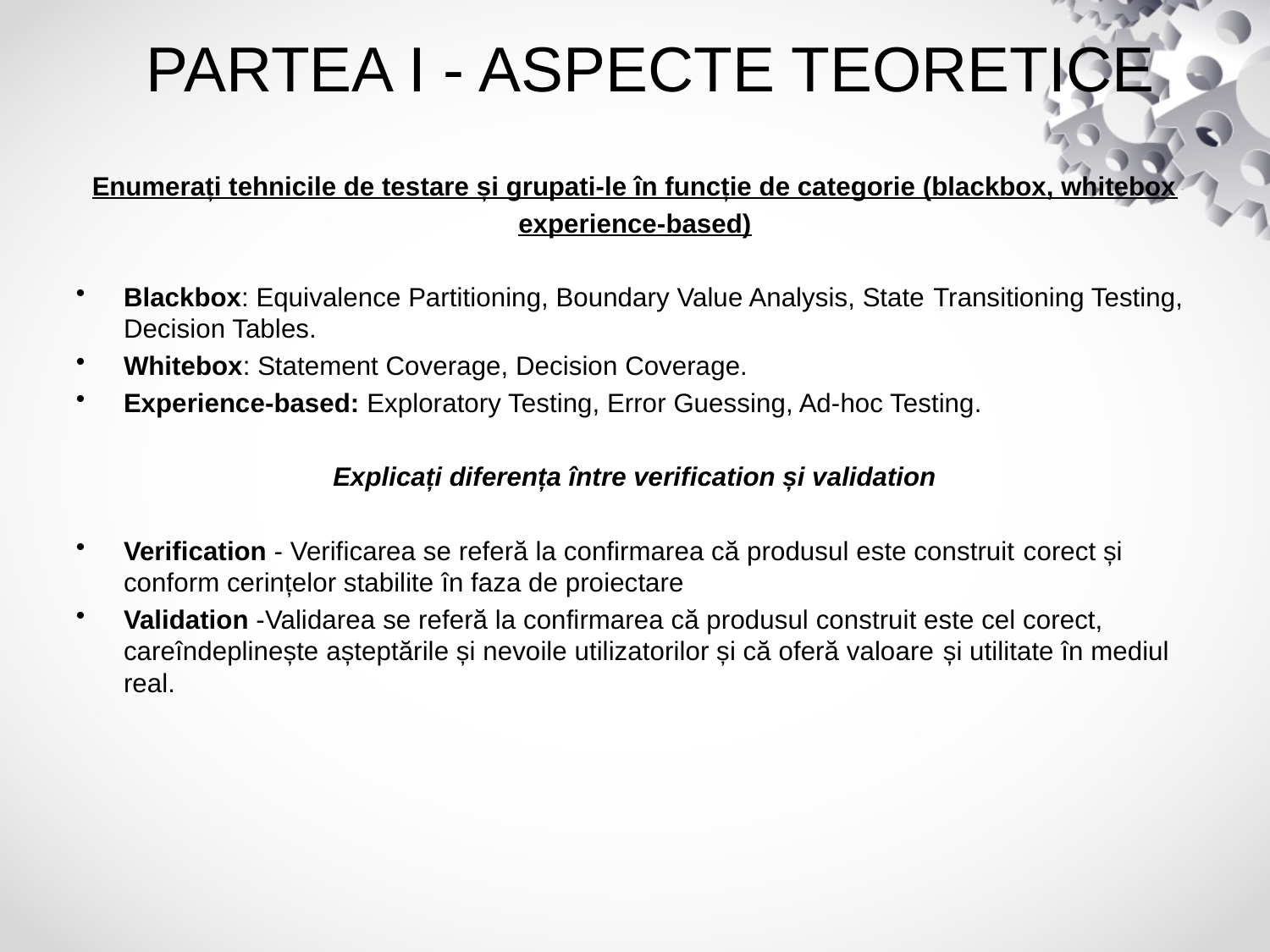

# PARTEA I - ASPECTE TEORETICE
Enumerați tehnicile de testare și grupati-le în funcție de categorie (blackbox, whitebox
experience-based)

Blackbox: Equivalence Partitioning, Boundary Value Analysis, State Transitioning Testing, Decision Tables.
Whitebox: Statement Coverage, Decision Coverage.
Experience-based: Exploratory Testing, Error Guessing, Ad-hoc Testing.

Explicați diferența între verification și validation

Verification - Verificarea se referă la confirmarea că produsul este construit corect și conform cerințelor stabilite în faza de proiectare
Validation -Validarea se referă la confirmarea că produsul construit este cel corect, careîndeplinește așteptările și nevoile utilizatorilor și că oferă valoare și utilitate în mediul real.